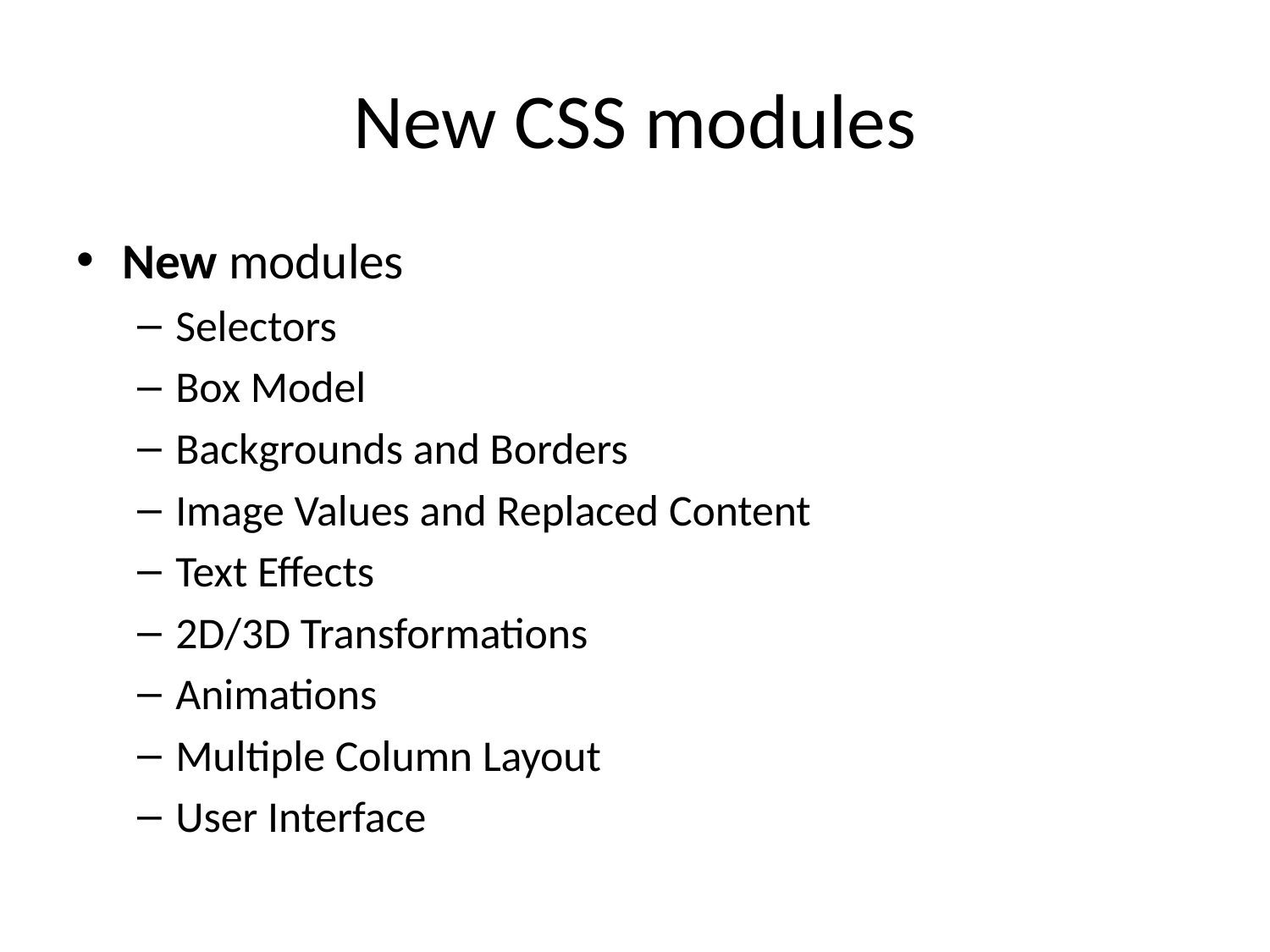

# New CSS modules
New modules
Selectors
Box Model
Backgrounds and Borders
Image Values and Replaced Content
Text Effects
2D/3D Transformations
Animations
Multiple Column Layout
User Interface